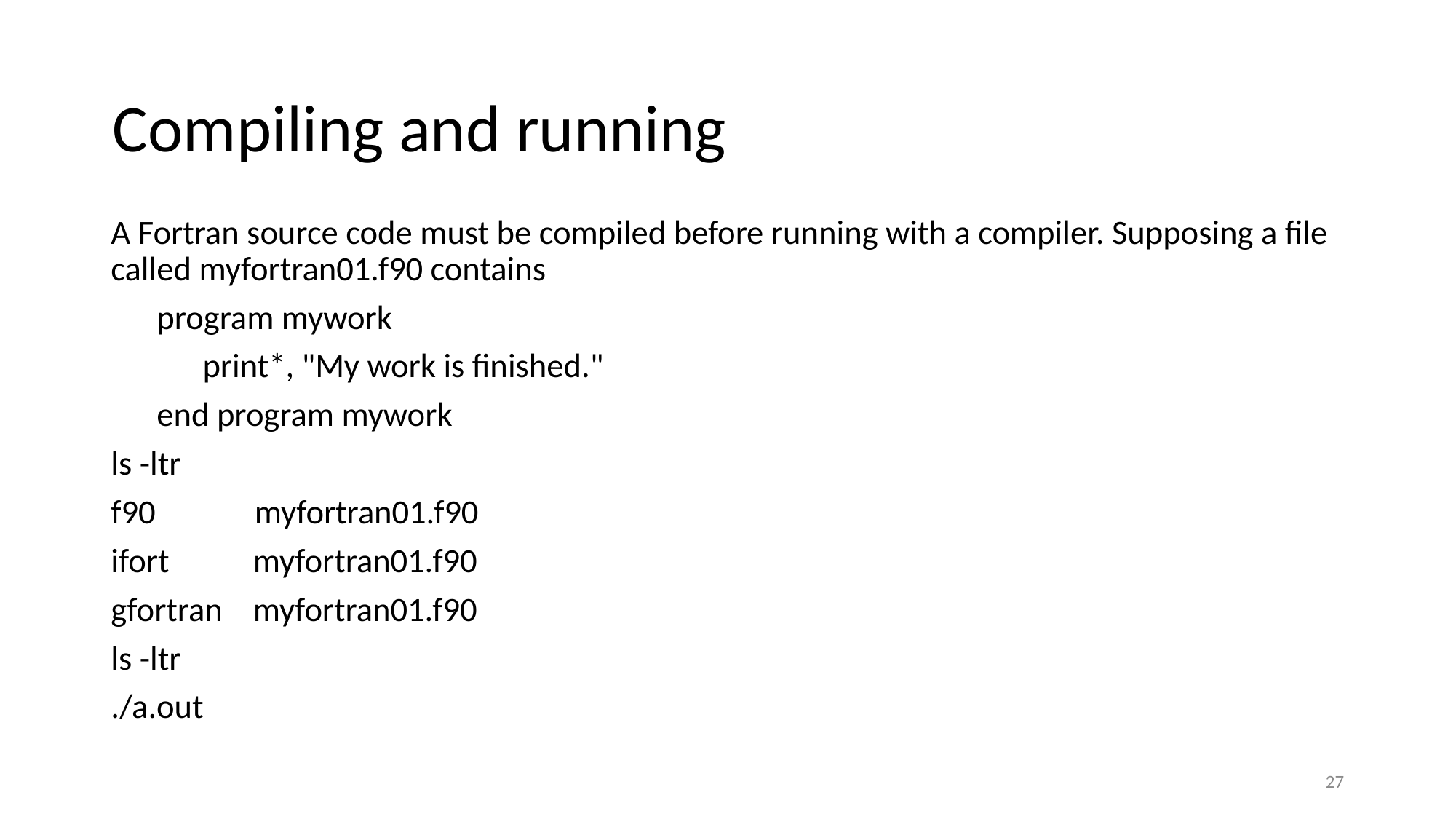

# Compiling and running
A Fortran source code must be compiled before running with a compiler. Supposing a file called myfortran01.f90 contains
      program mywork
            print*, "My work is finished."
      end program mywork
ls -ltr
f90             myfortran01.f90
ifort           myfortran01.f90
gfortran    myfortran01.f90
ls -ltr
./a.out
27